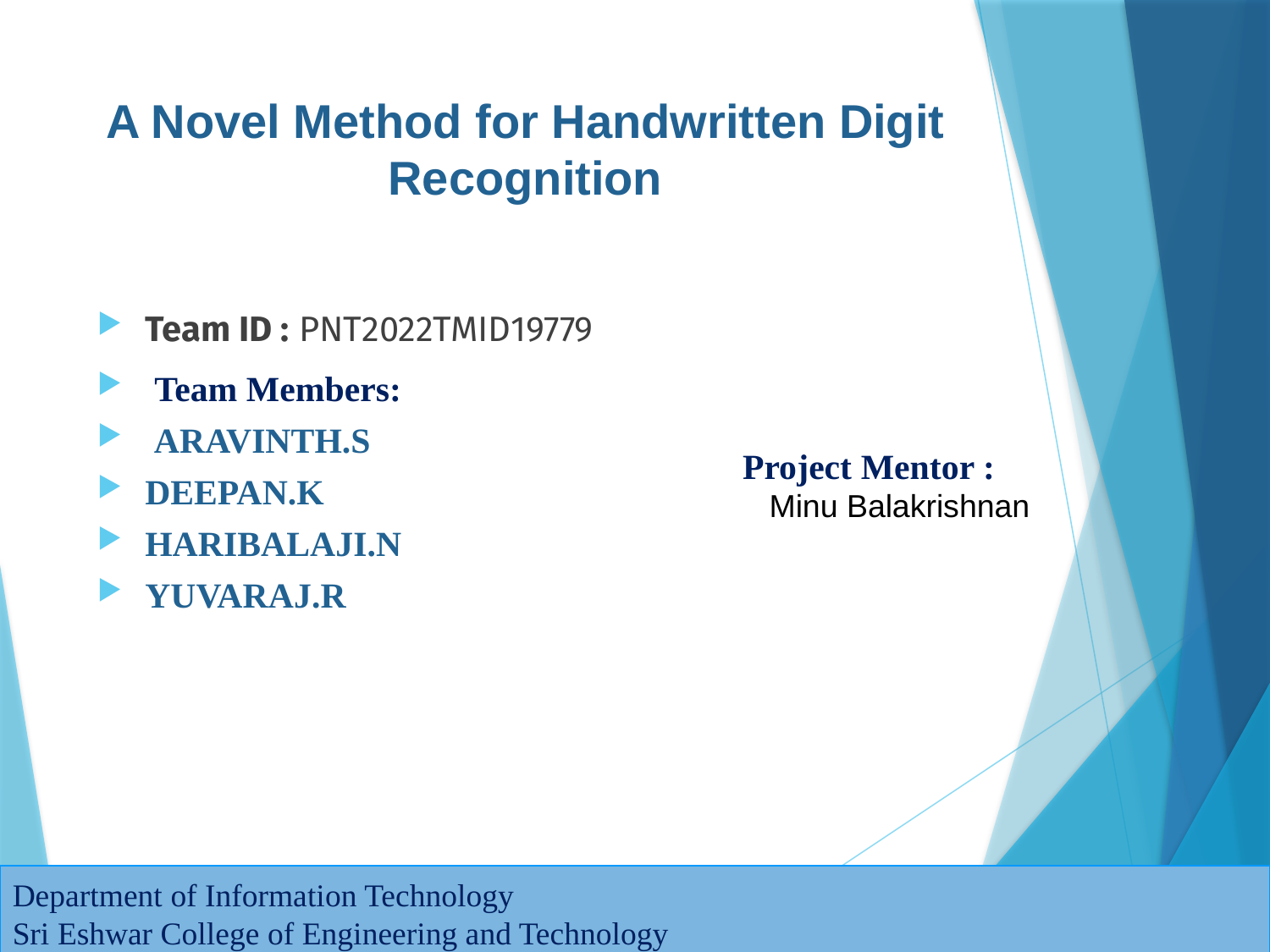

# A Novel Method for Handwritten Digit Recognition
Team ID : PNT2022TMID19779
 Team Members:
 ARAVINTH.S
DEEPAN.K
HARIBALAJI.N
YUVARAJ.R
    Project Mentor :
       Minu Balakrishnan

Department of Information Technology
Sri Eshwar College of Engineering and Technology